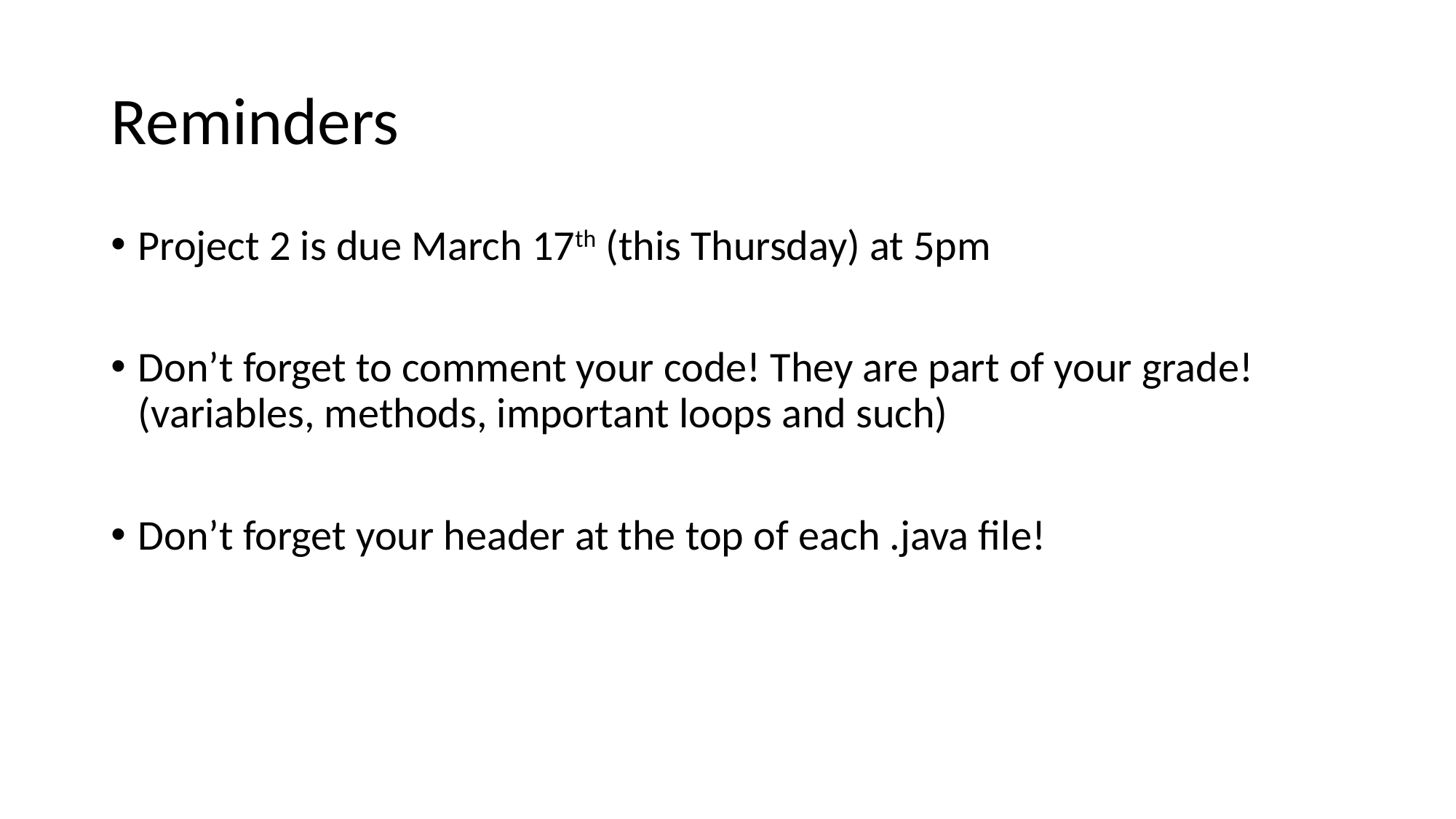

# Reminders
Project 2 is due March 17th (this Thursday) at 5pm

Don’t forget to comment your code! They are part of your grade! (variables, methods, important loops and such)

Don’t forget your header at the top of each .java file!